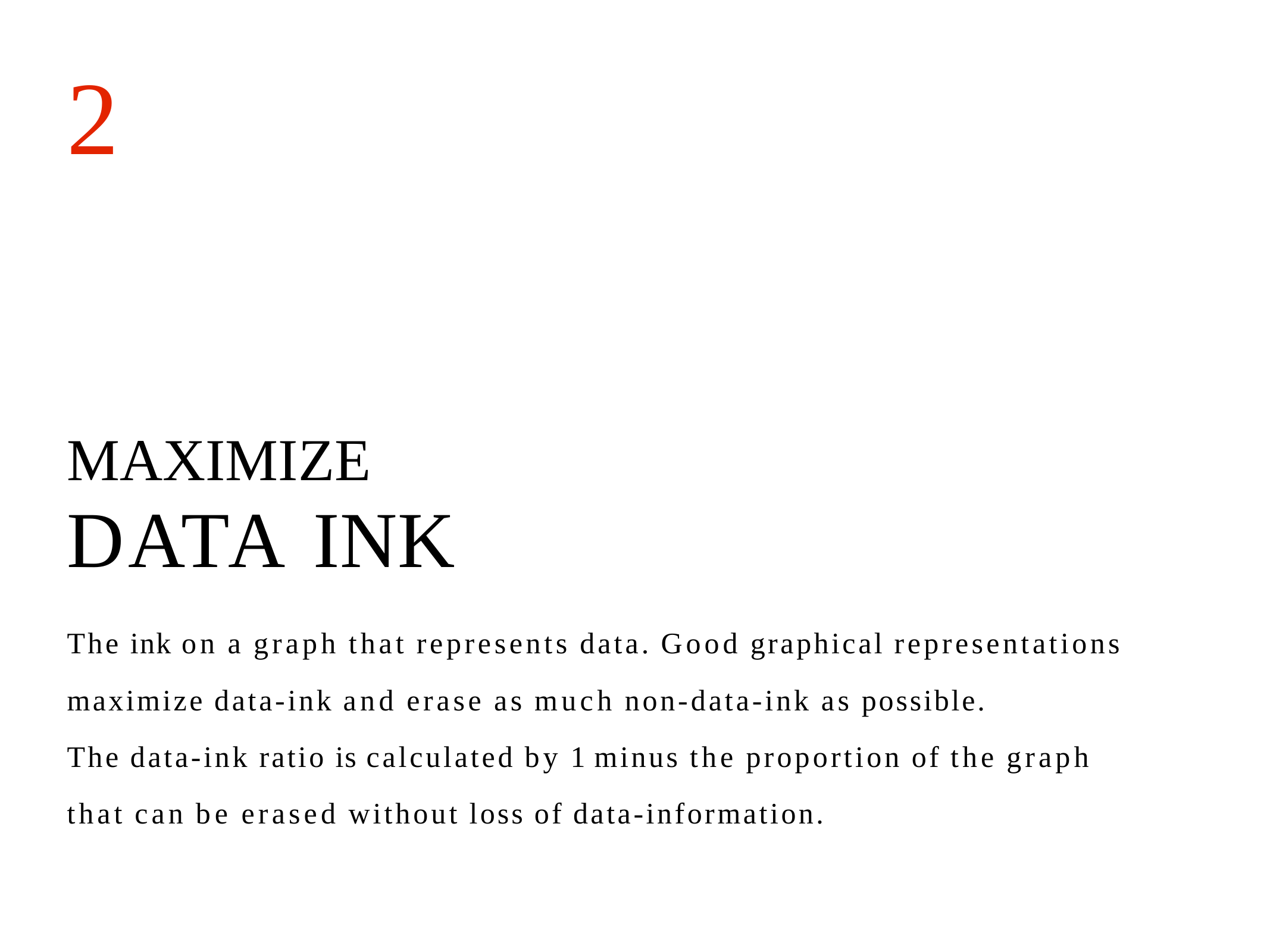

2
MAXIMIZE
DATA INK
The ink on a graph that represents data. Good graphical representations maximize data-ink and erase as much non-data-ink as possible.
The data-ink ratio is calculated by 1 minus the proportion of the graph that can be erased without loss of data-information.